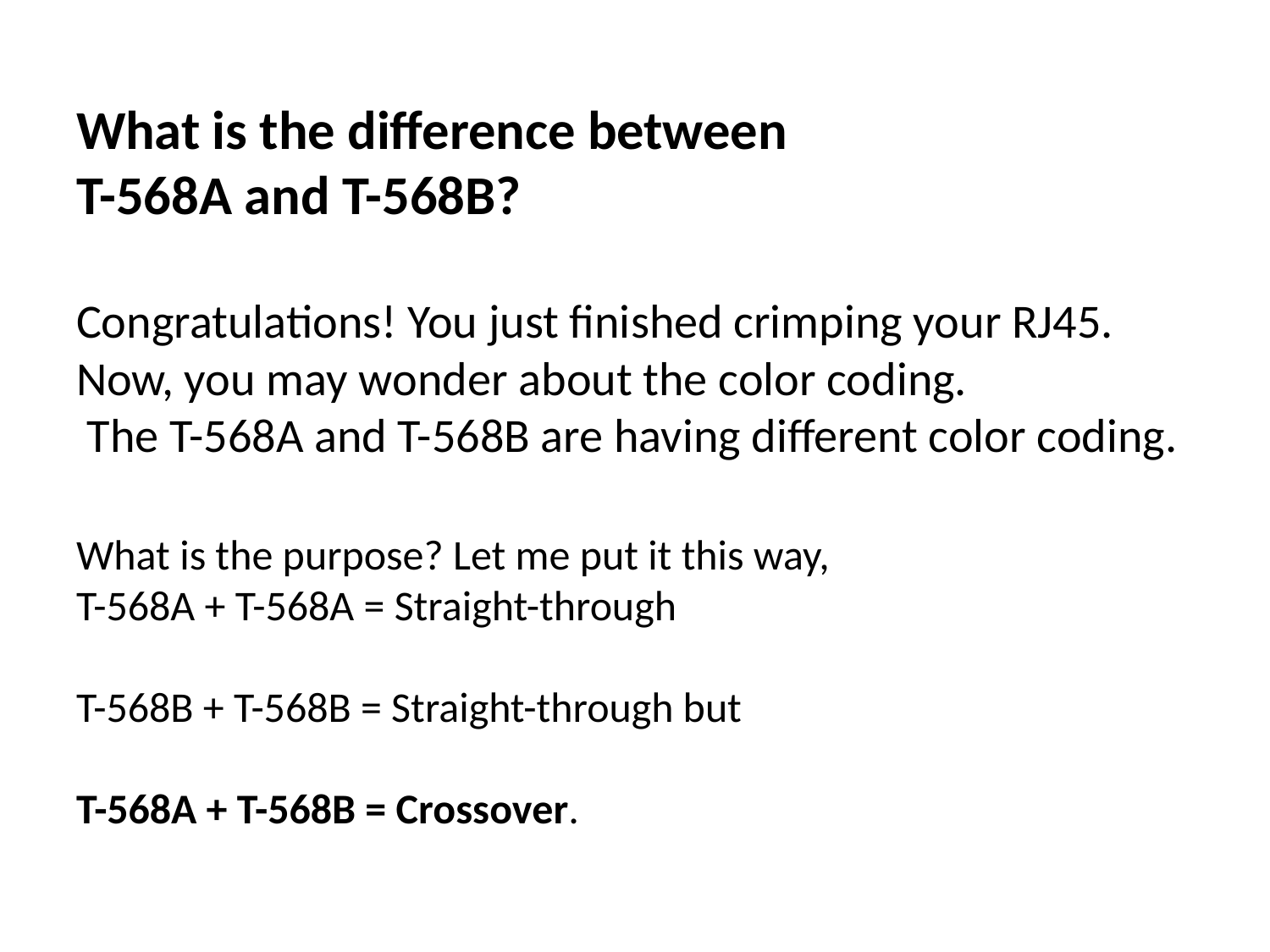

# What is the difference between T-568A and T-568B? Congratulations! You just finished crimping your RJ45. Now, you may wonder about the color coding. The T-568A and T-568B are having different color coding. What is the purpose? Let me put it this way, T-568A + T-568A = Straight-through T-568B + T-568B = Straight-through but T-568A + T-568B = Crossover.